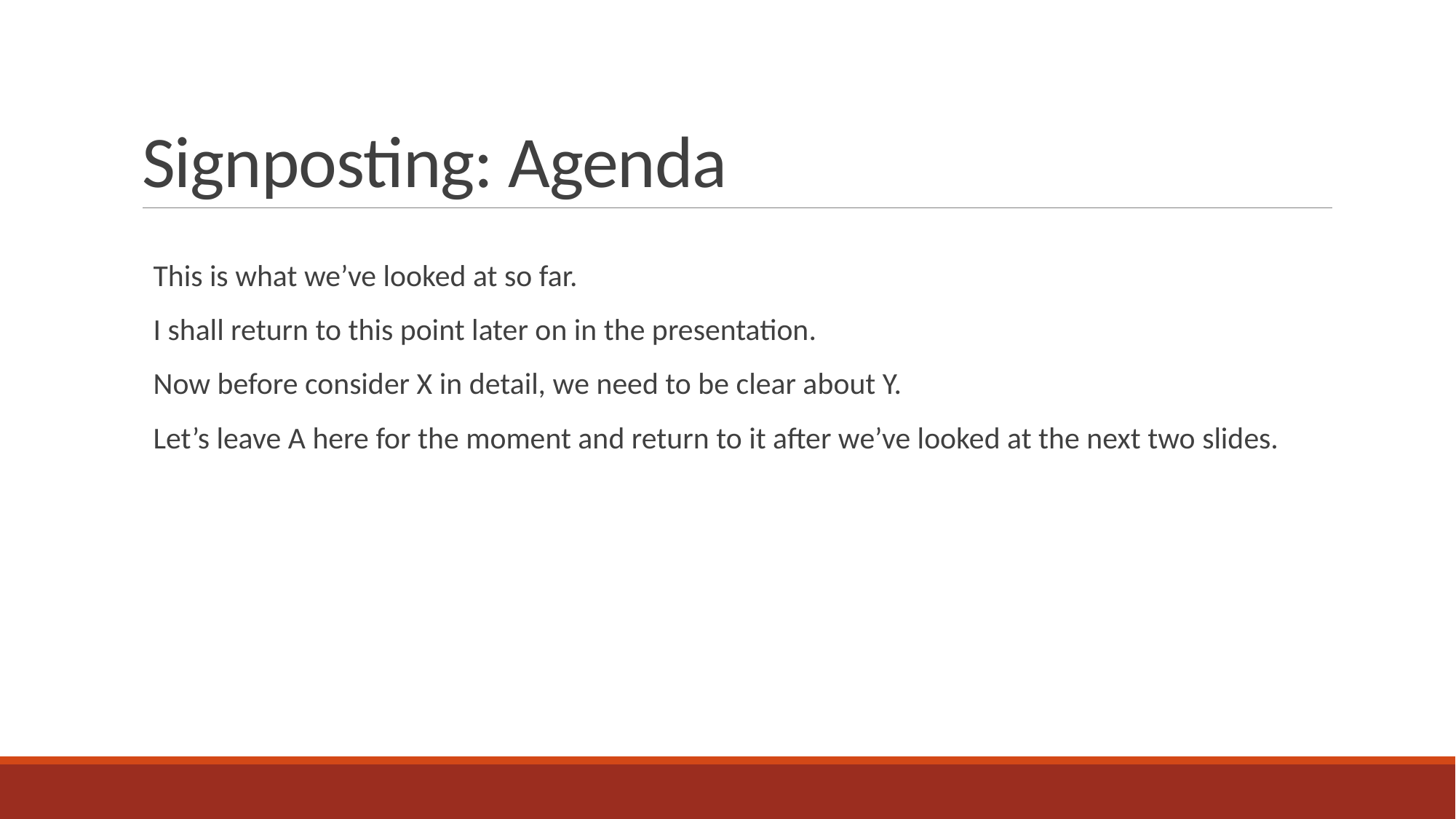

# Signposting: Agenda
This is what we’ve looked at so far.
I shall return to this point later on in the presentation.
Now before consider X in detail, we need to be clear about Y.
Let’s leave A here for the moment and return to it after we’ve looked at the next two slides.